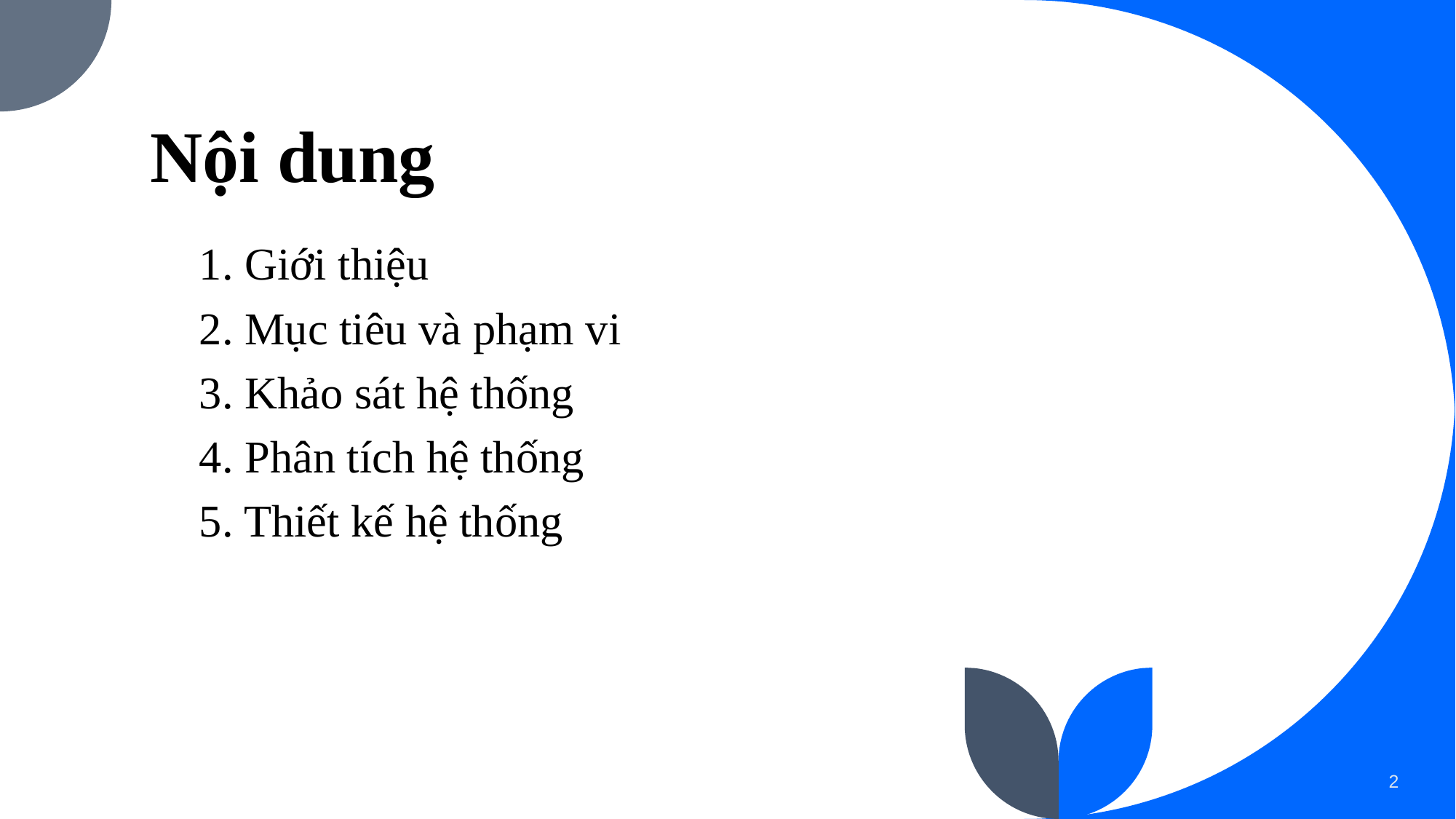

# Nội dung
1. Giới thiệu
2. Mục tiêu và phạm vi
3. Khảo sát hệ thống
4. Phân tích hệ thống
5. Thiết kế hệ thống

2